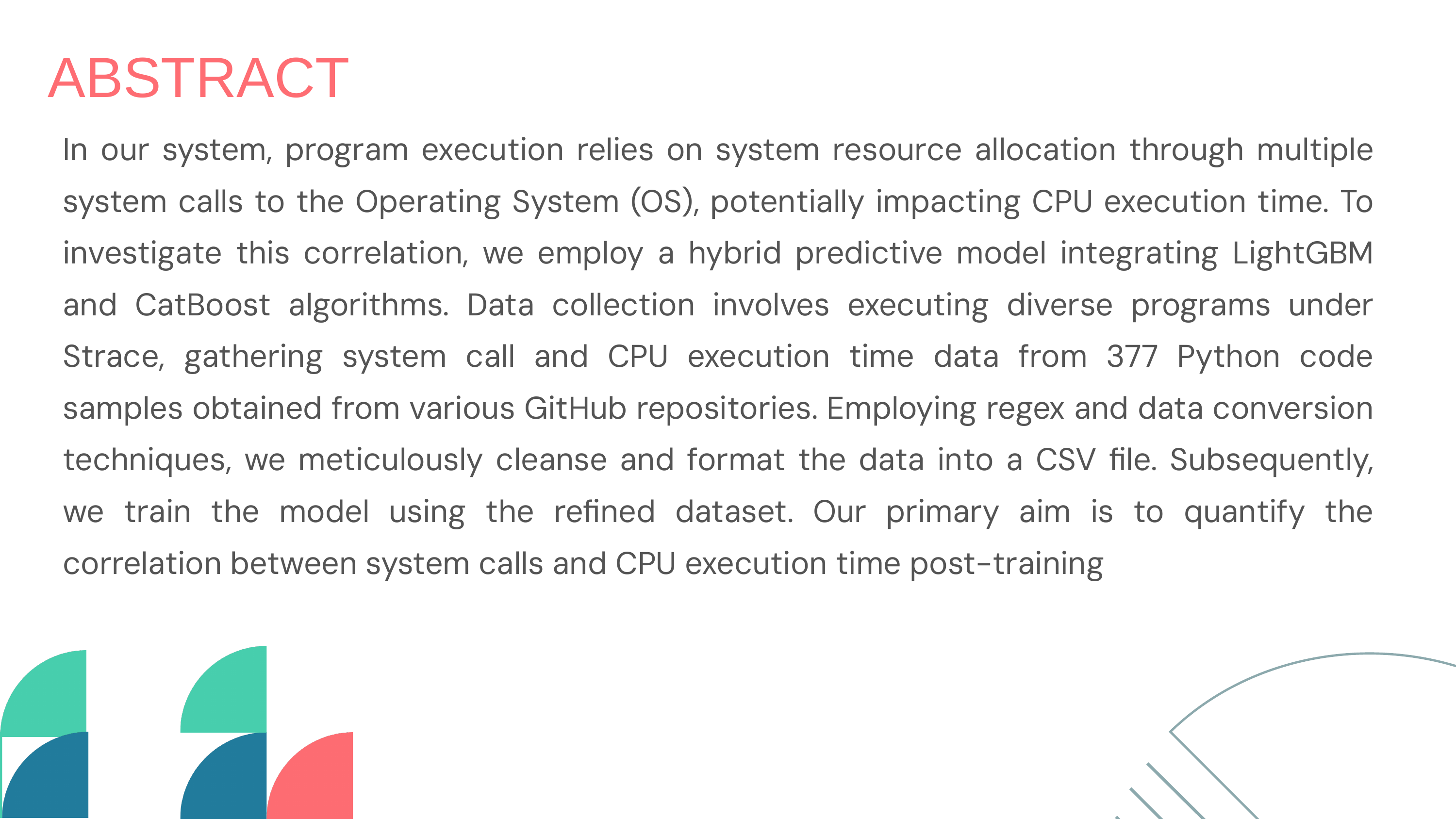

ABSTRACT
In our system, program execution relies on system resource allocation through multiple system calls to the Operating System (OS), potentially impacting CPU execution time. To investigate this correlation, we employ a hybrid predictive model integrating LightGBM and CatBoost algorithms. Data collection involves executing diverse programs under Strace, gathering system call and CPU execution time data from 377 Python code samples obtained from various GitHub repositories. Employing regex and data conversion techniques, we meticulously cleanse and format the data into a CSV file. Subsequently, we train the model using the refined dataset. Our primary aim is to quantify the correlation between system calls and CPU execution time post-training